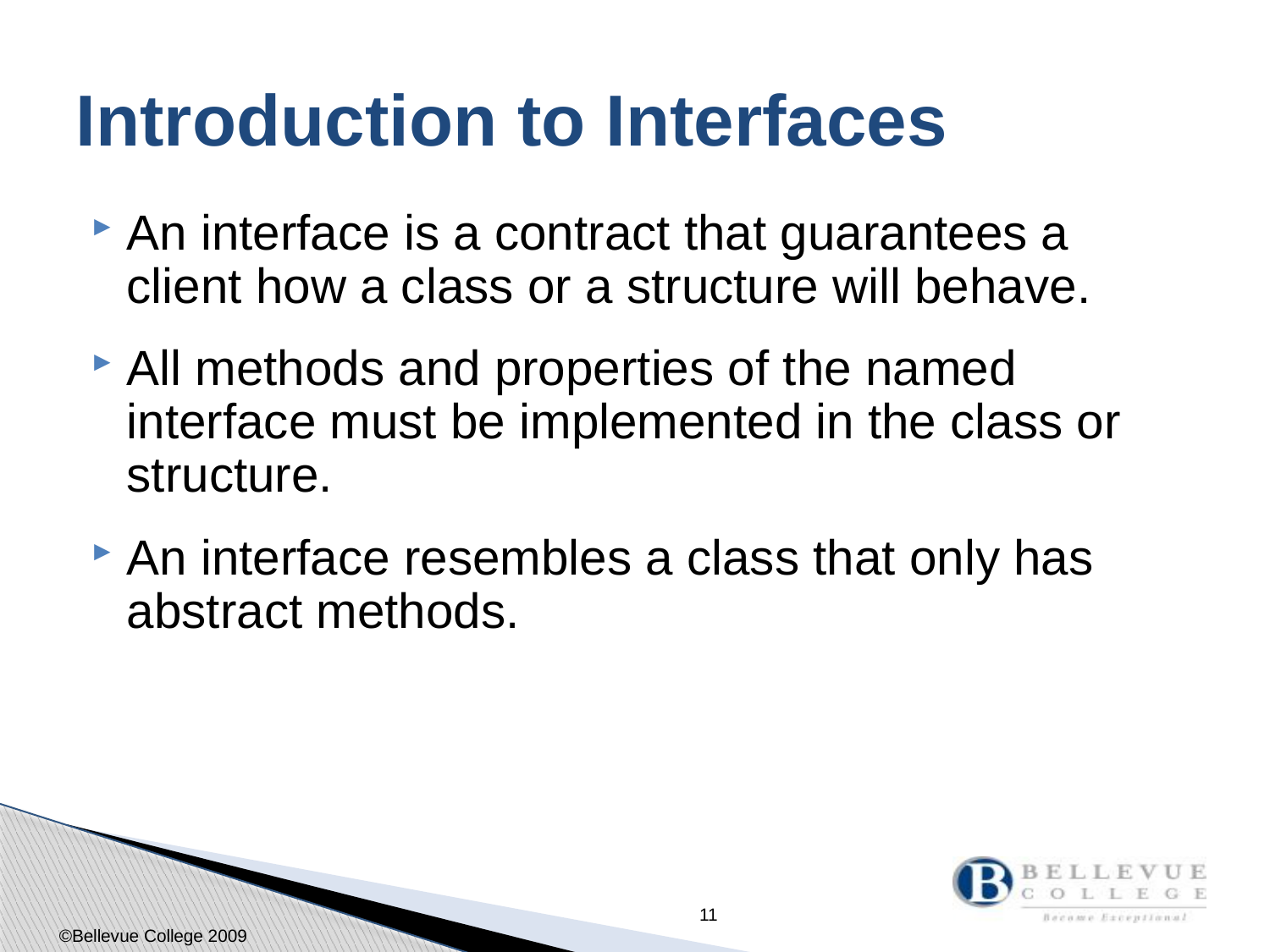

# Introduction to Interfaces
An interface is a contract that guarantees a client how a class or a structure will behave.

All methods and properties of the named interface must be implemented in the class or structure.

An interface resembles a class that only has abstract methods.
11
©Bellevue College 2009